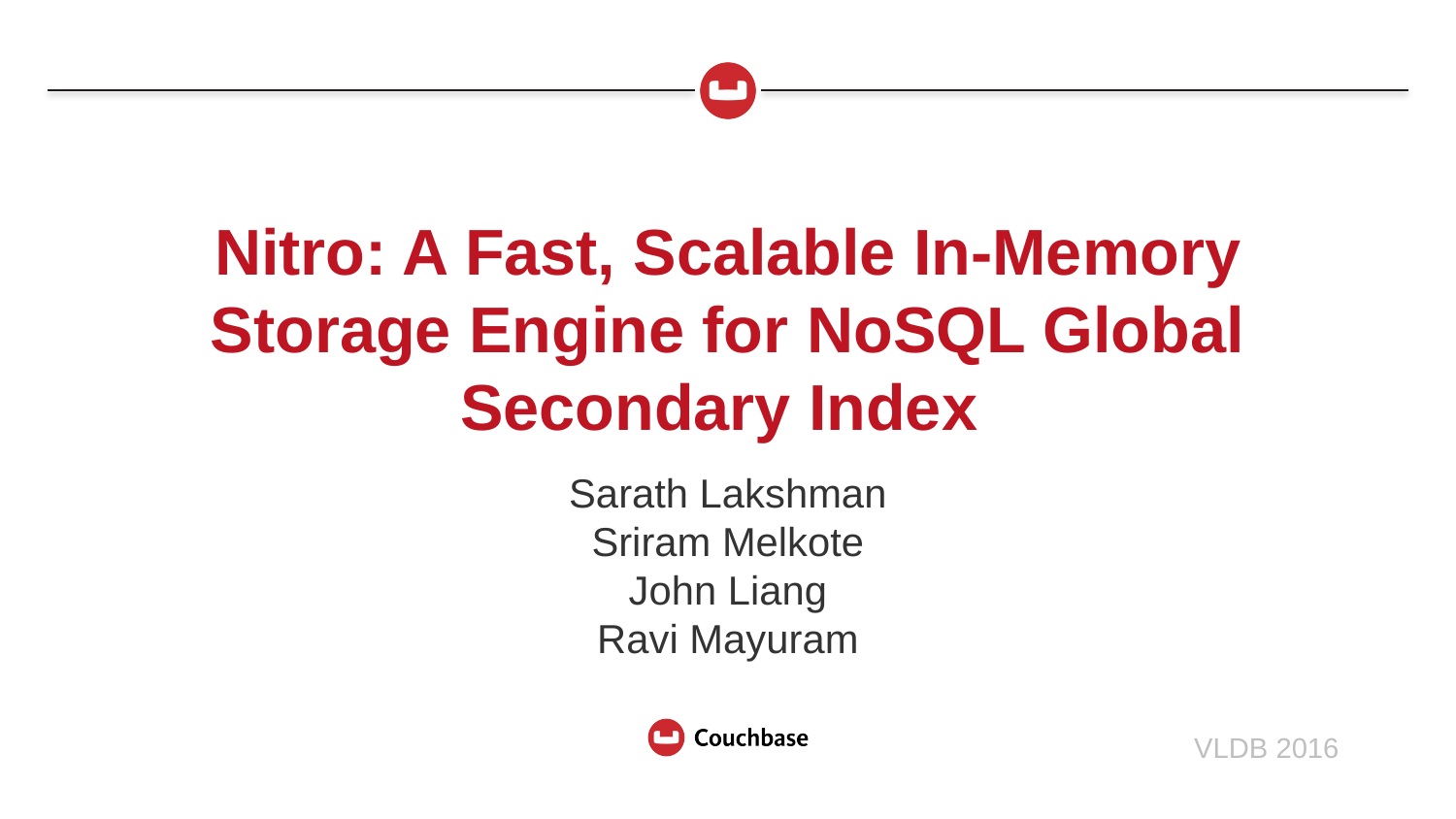

# Nitro: A Fast, Scalable In-Memory Storage Engine for NoSQL Global Secondary Index
Sarath Lakshman
Sriram Melkote
John Liang
Ravi Mayuram

VLDB 2016